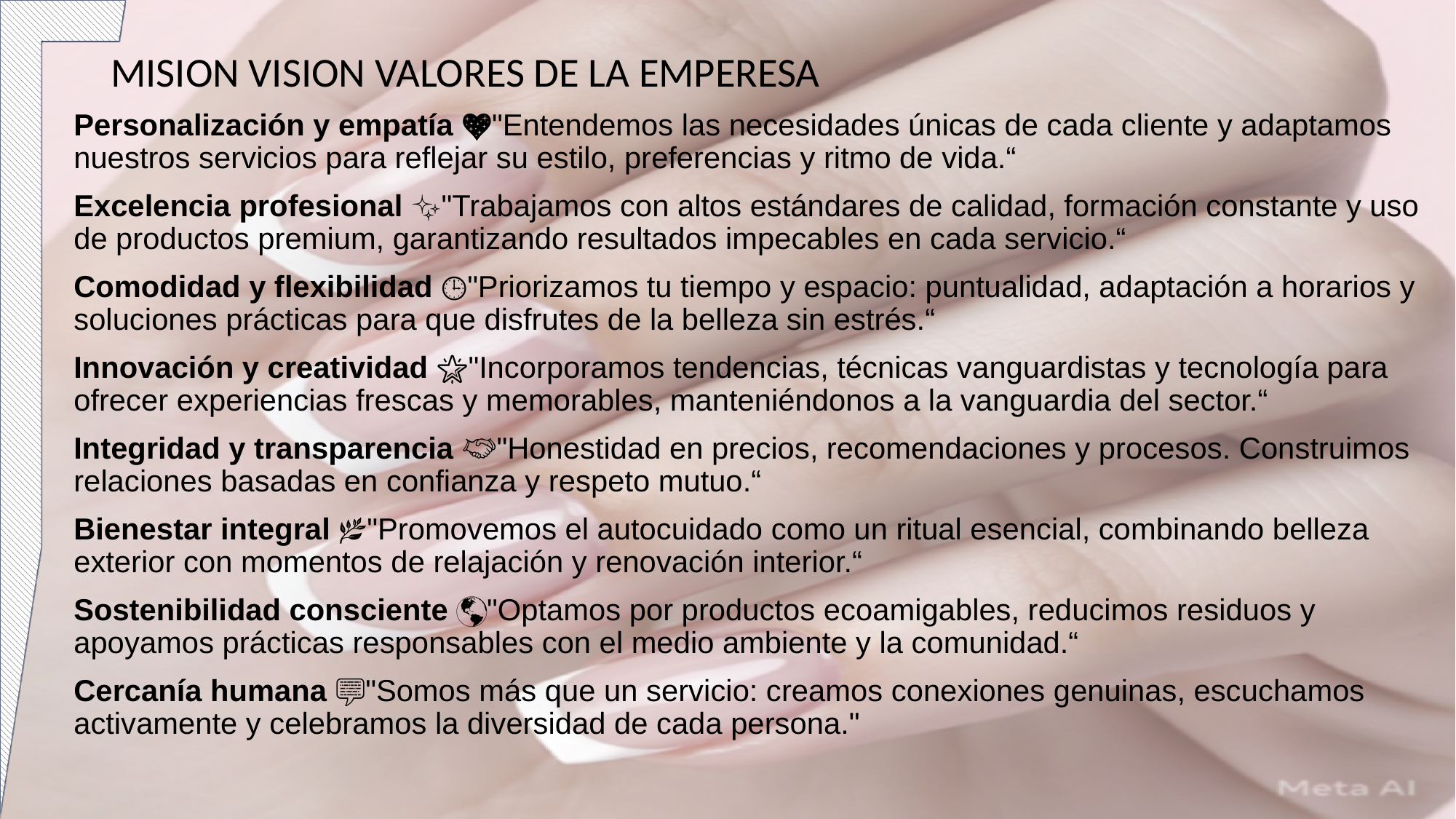

# MISION VISION VALORES DE LA EMPERESA
Personalización y empatía 💖"Entendemos las necesidades únicas de cada cliente y adaptamos nuestros servicios para reflejar su estilo, preferencias y ritmo de vida.“
Excelencia profesional ✨"Trabajamos con altos estándares de calidad, formación constante y uso de productos premium, garantizando resultados impecables en cada servicio.“
Comodidad y flexibilidad 🕒"Priorizamos tu tiempo y espacio: puntualidad, adaptación a horarios y soluciones prácticas para que disfrutes de la belleza sin estrés.“
Innovación y creatividad 🌟"Incorporamos tendencias, técnicas vanguardistas y tecnología para ofrecer experiencias frescas y memorables, manteniéndonos a la vanguardia del sector.“
Integridad y transparencia 🤝"Honestidad en precios, recomendaciones y procesos. Construimos relaciones basadas en confianza y respeto mutuo.“
Bienestar integral 🌿"Promovemos el autocuidado como un ritual esencial, combinando belleza exterior con momentos de relajación y renovación interior.“
Sostenibilidad consciente 🌎"Optamos por productos ecoamigables, reducimos residuos y apoyamos prácticas responsables con el medio ambiente y la comunidad.“
Cercanía humana 💬"Somos más que un servicio: creamos conexiones genuinas, escuchamos activamente y celebramos la diversidad de cada persona."